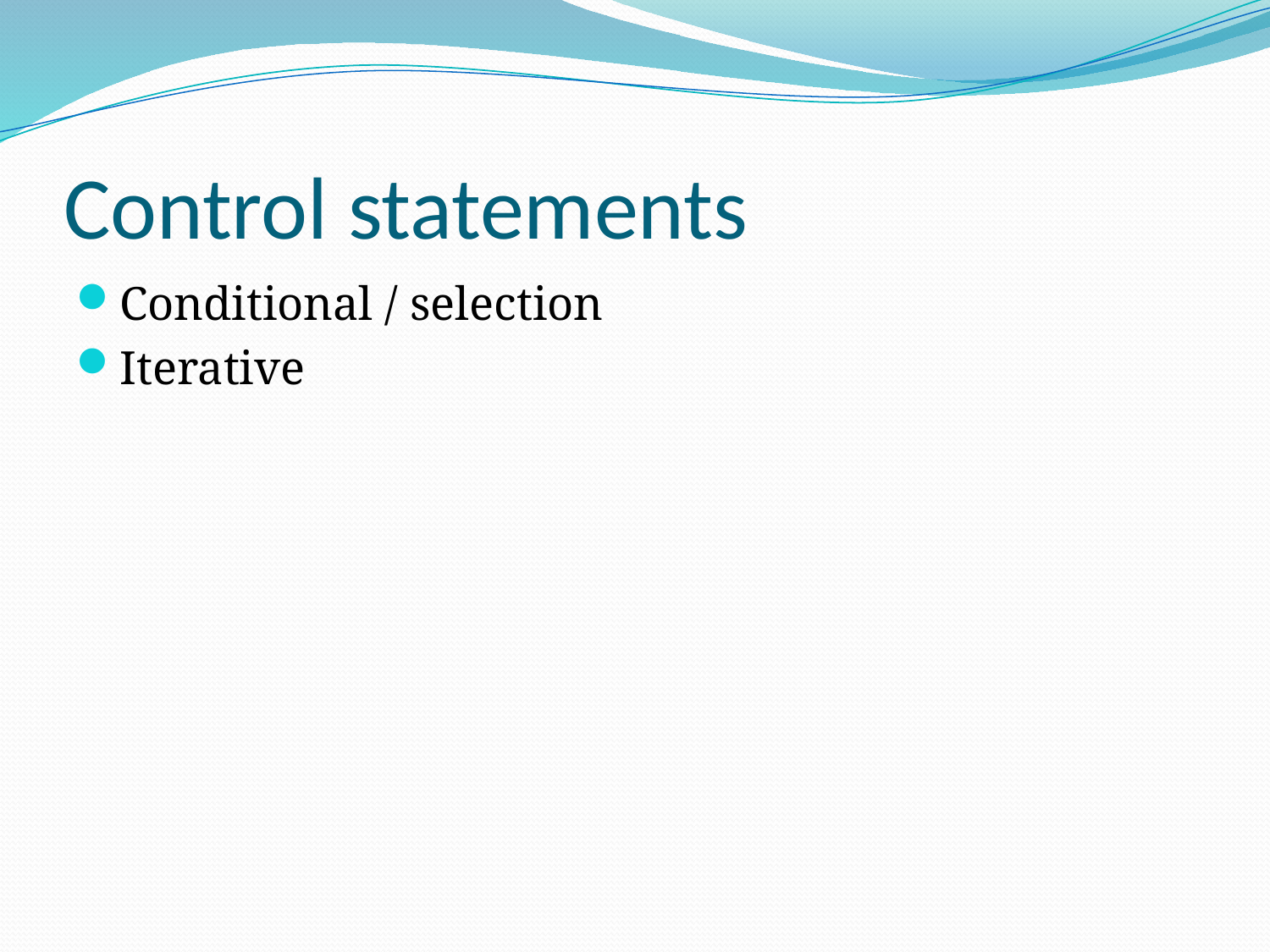

# Control statements
Conditional / selection
Iterative